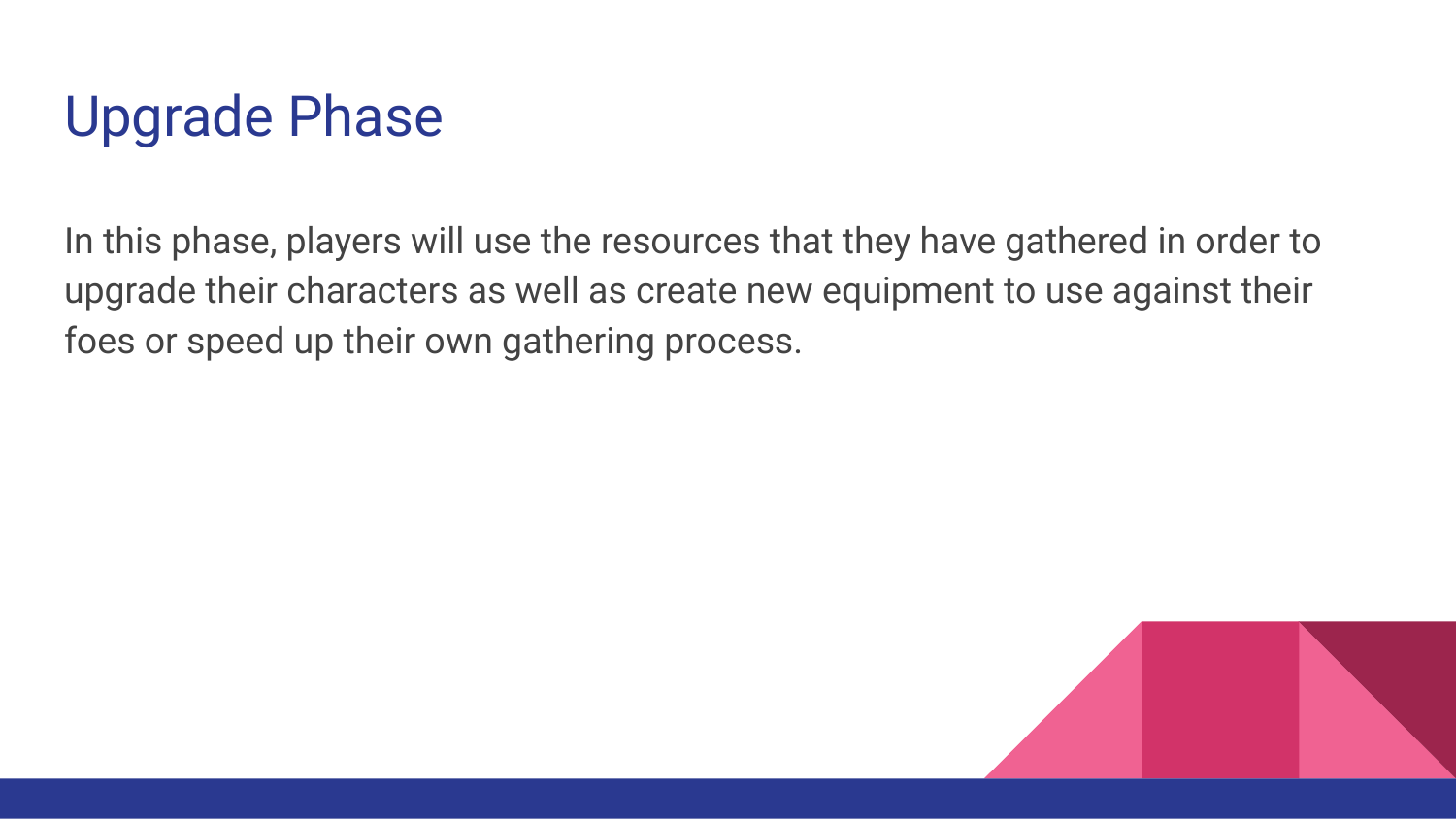

# Upgrade Phase
In this phase, players will use the resources that they have gathered in order to upgrade their characters as well as create new equipment to use against their foes or speed up their own gathering process.